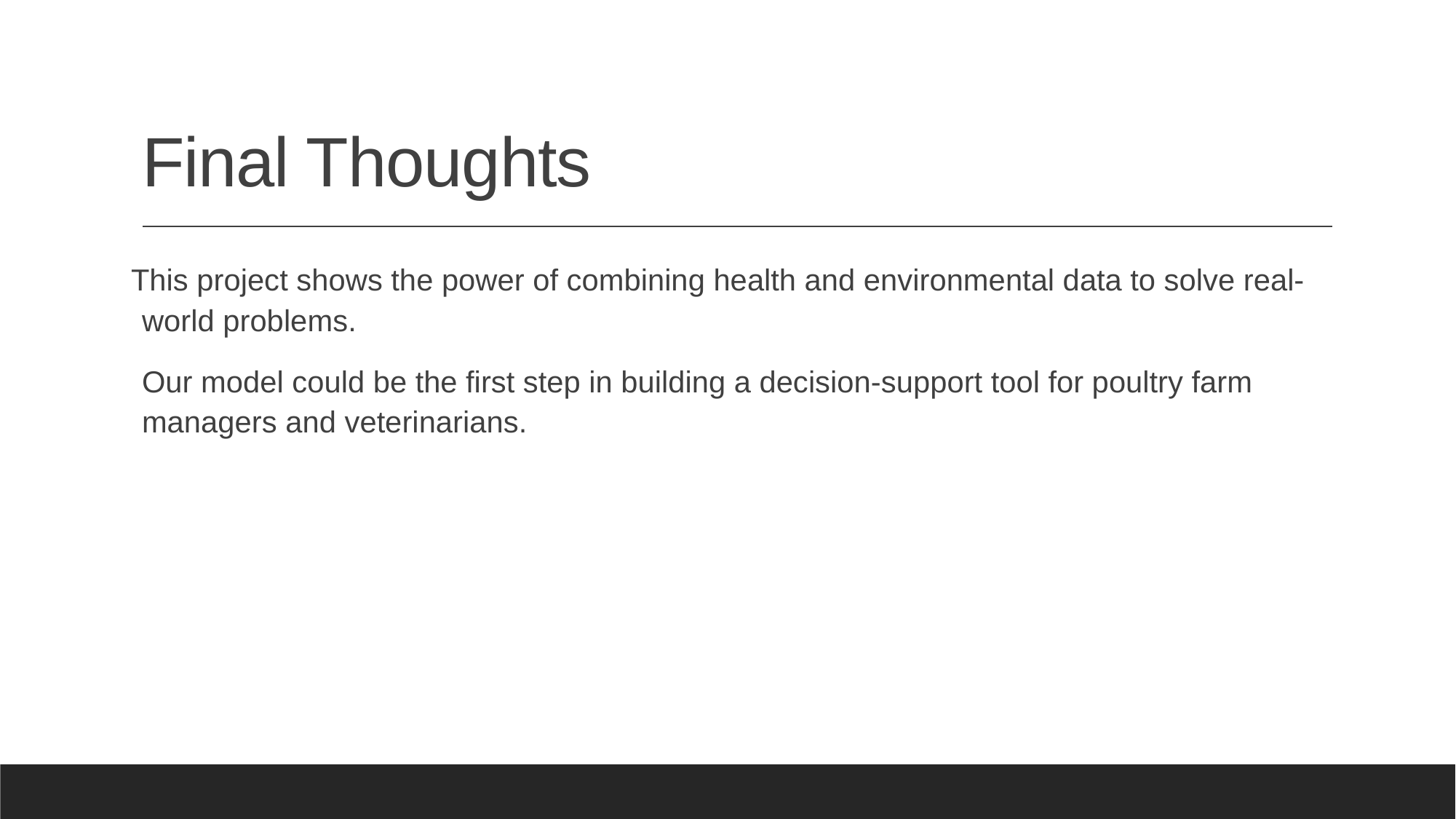

# Final Thoughts
This project shows the power of combining health and environmental data to solve real-world problems.
Our model could be the first step in building a decision-support tool for poultry farm managers and veterinarians.